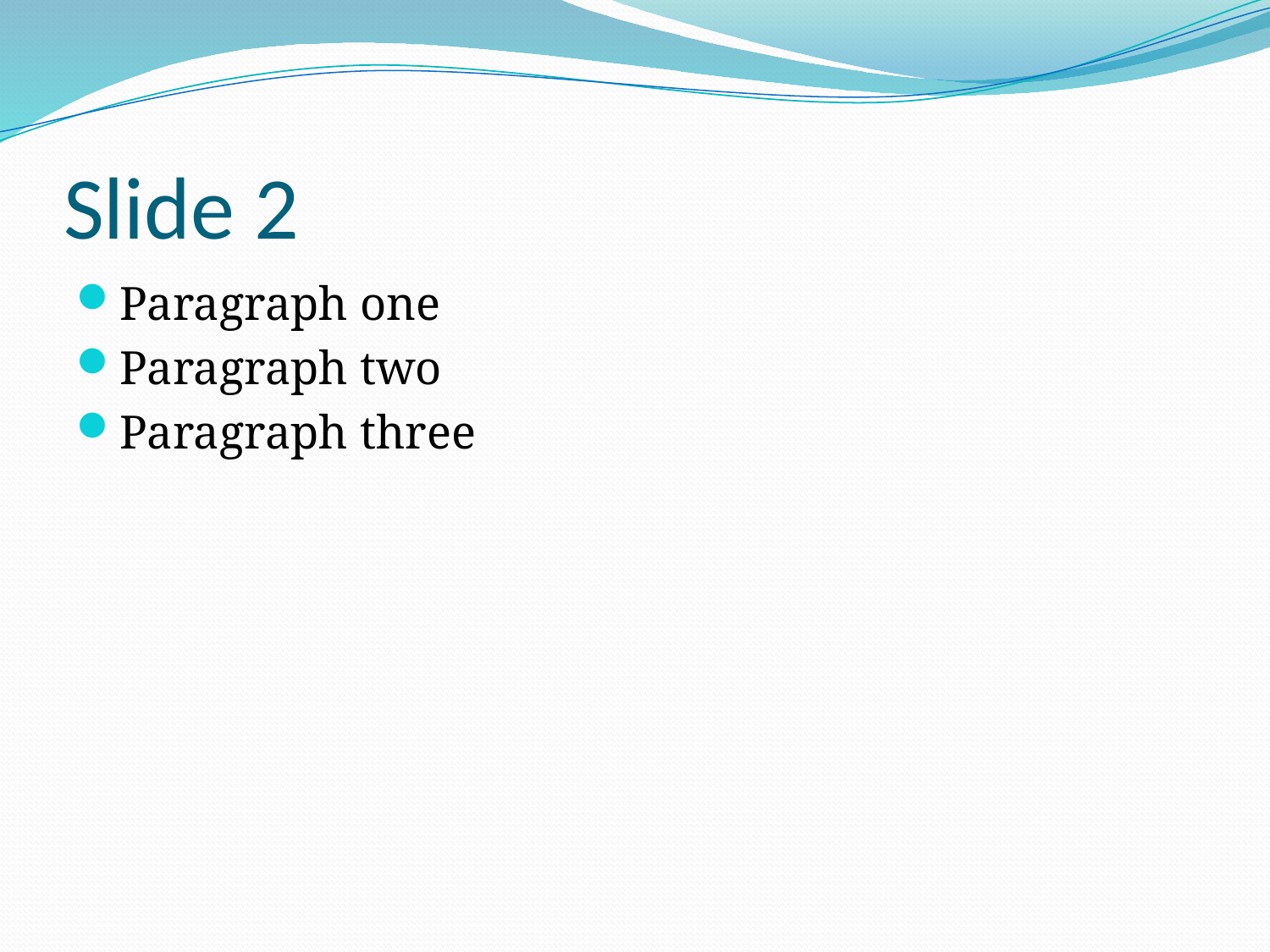

# Slide 2
Paragraph one
Paragraph two
Paragraph three